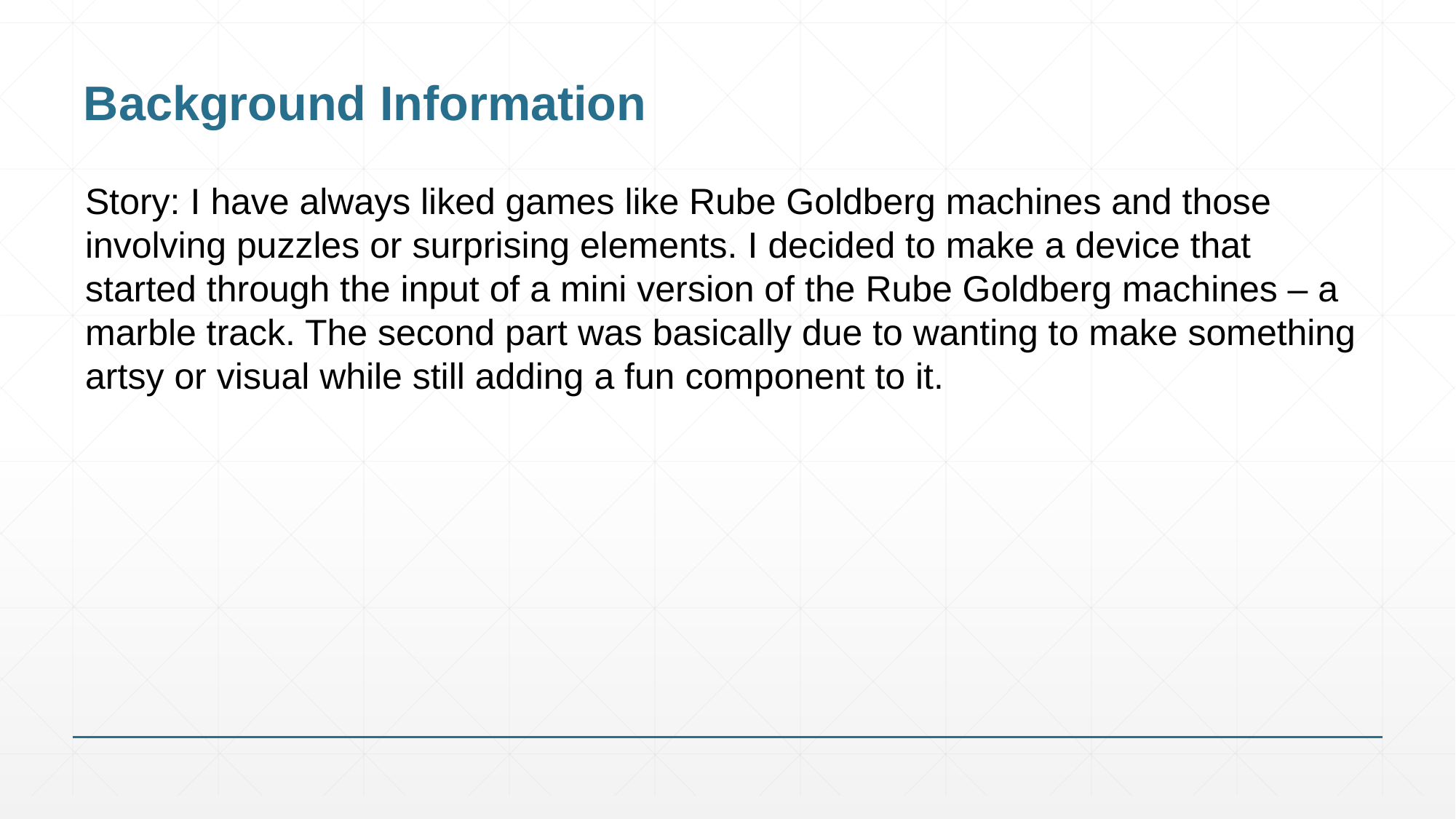

# Background Information

Story: I have always liked games like Rube Goldberg machines and those involving puzzles or surprising elements. I decided to make a device that started through the input of a mini version of the Rube Goldberg machines – a marble track. The second part was basically due to wanting to make something artsy or visual while still adding a fun component to it.